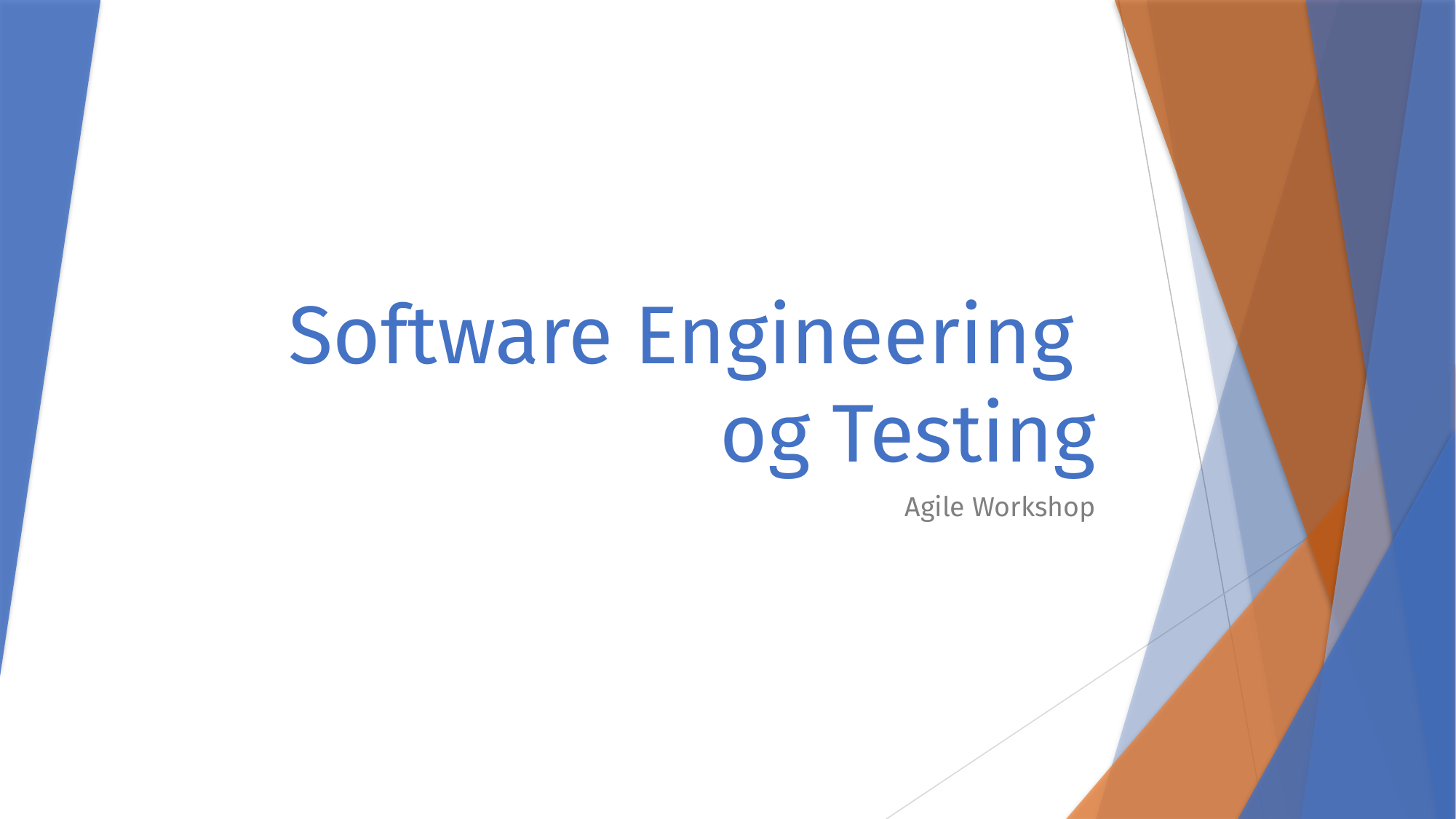

# Software Engineering og Testing
Agile Workshop